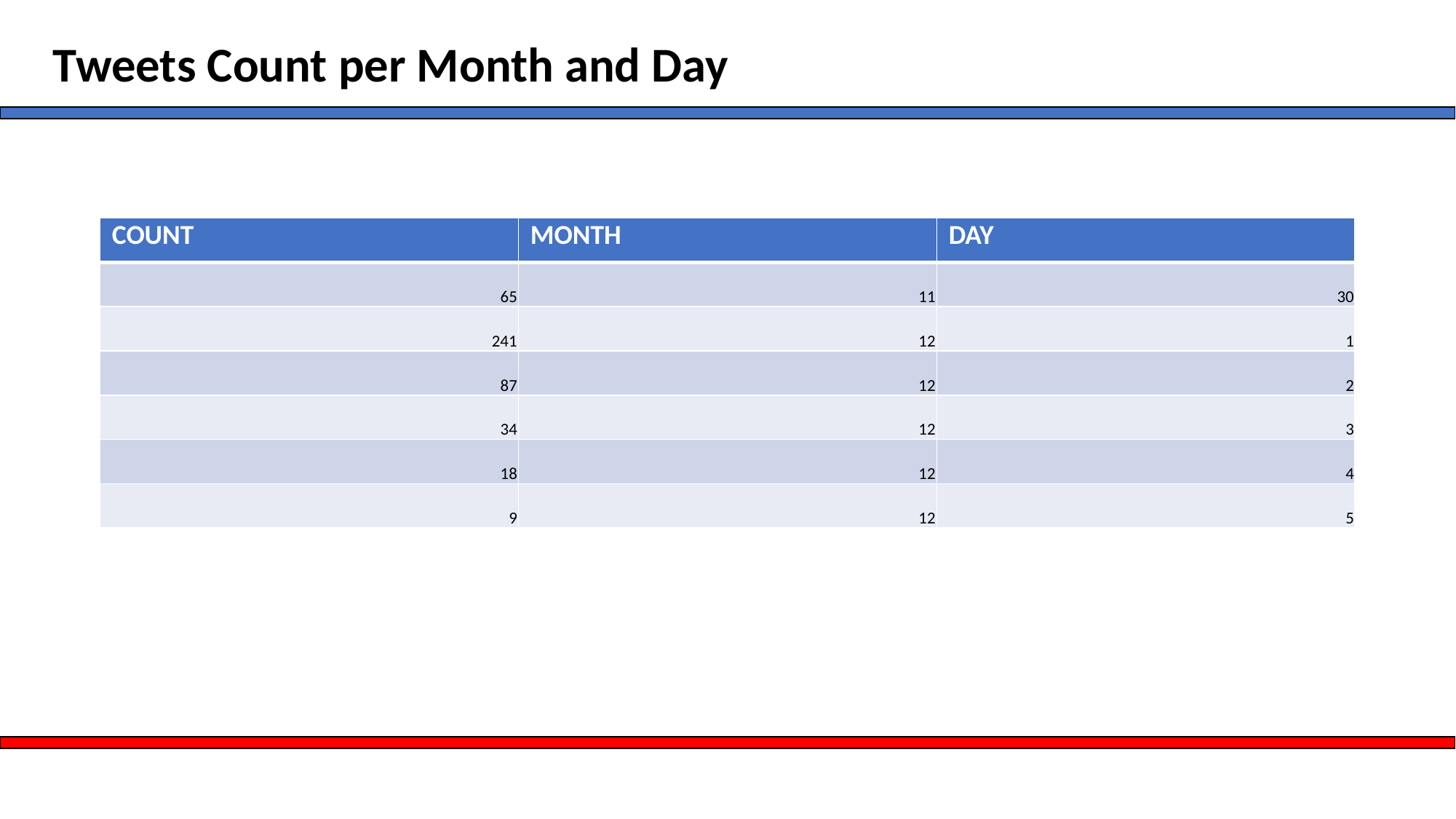

# Tweets Count per Month and Day

| COUNT | MONTH | DAY |
| --- | --- | --- |
| 65 | 11 | 30 |
| 241 | 12 | 1 |
| 87 | 12 | 2 |
| 34 | 12 | 3 |
| 18 | 12 | 4 |
| 9 | 12 | 5 |